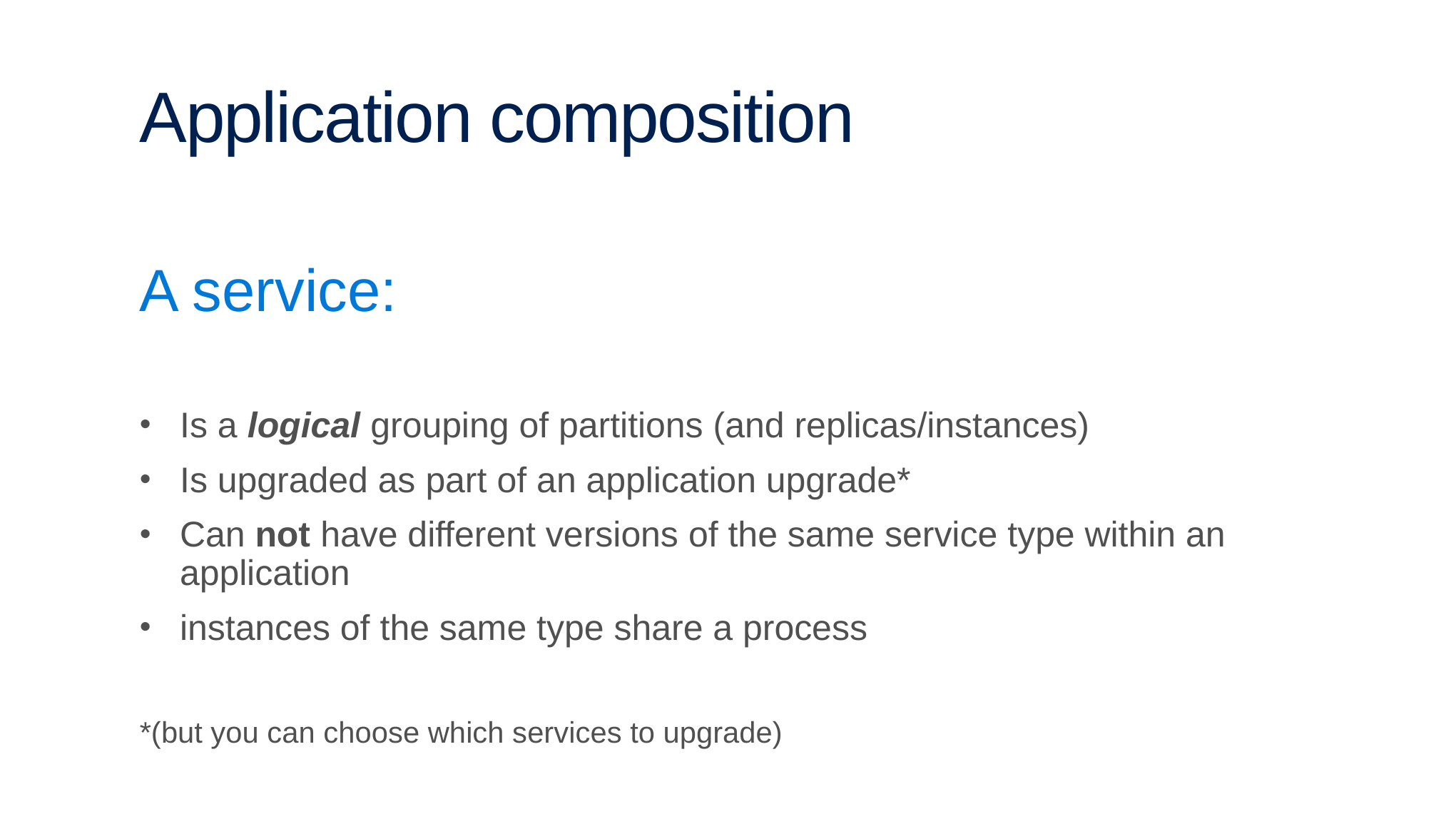

# Application composition
A service:

Is a logical grouping of partitions (and replicas/instances)
Is upgraded as part of an application upgrade*
Can not have different versions of the same service type within an application
instances of the same type share a process

*(but you can choose which services to upgrade)